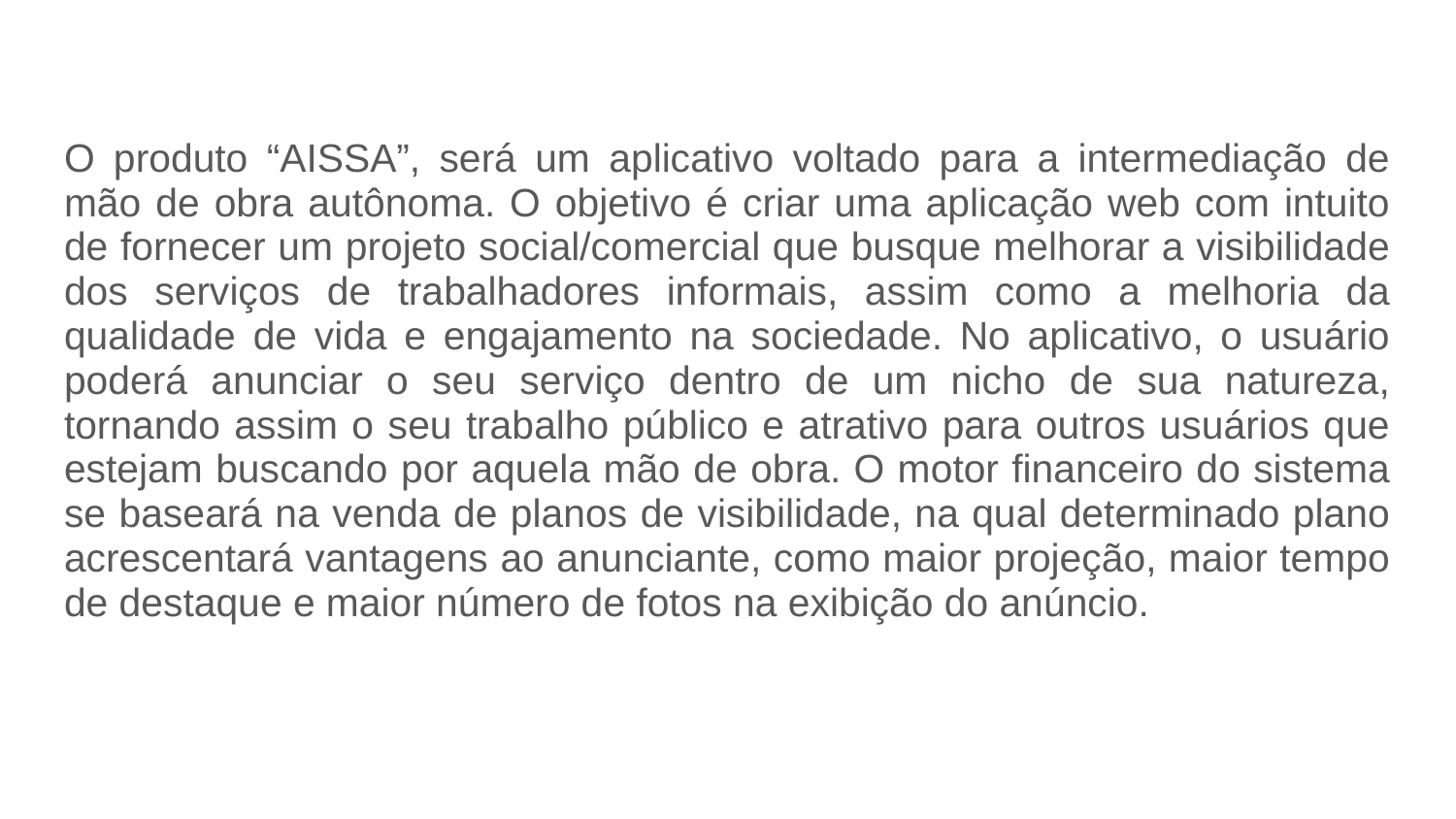

O produto “AISSA”, será um aplicativo voltado para a intermediação de mão de obra autônoma. O objetivo é criar uma aplicação web com intuito de fornecer um projeto social/comercial que busque melhorar a visibilidade dos serviços de trabalhadores informais, assim como a melhoria da qualidade de vida e engajamento na sociedade. No aplicativo, o usuário poderá anunciar o seu serviço dentro de um nicho de sua natureza, tornando assim o seu trabalho público e atrativo para outros usuários que estejam buscando por aquela mão de obra. O motor financeiro do sistema se baseará na venda de planos de visibilidade, na qual determinado plano acrescentará vantagens ao anunciante, como maior projeção, maior tempo de destaque e maior número de fotos na exibição do anúncio.